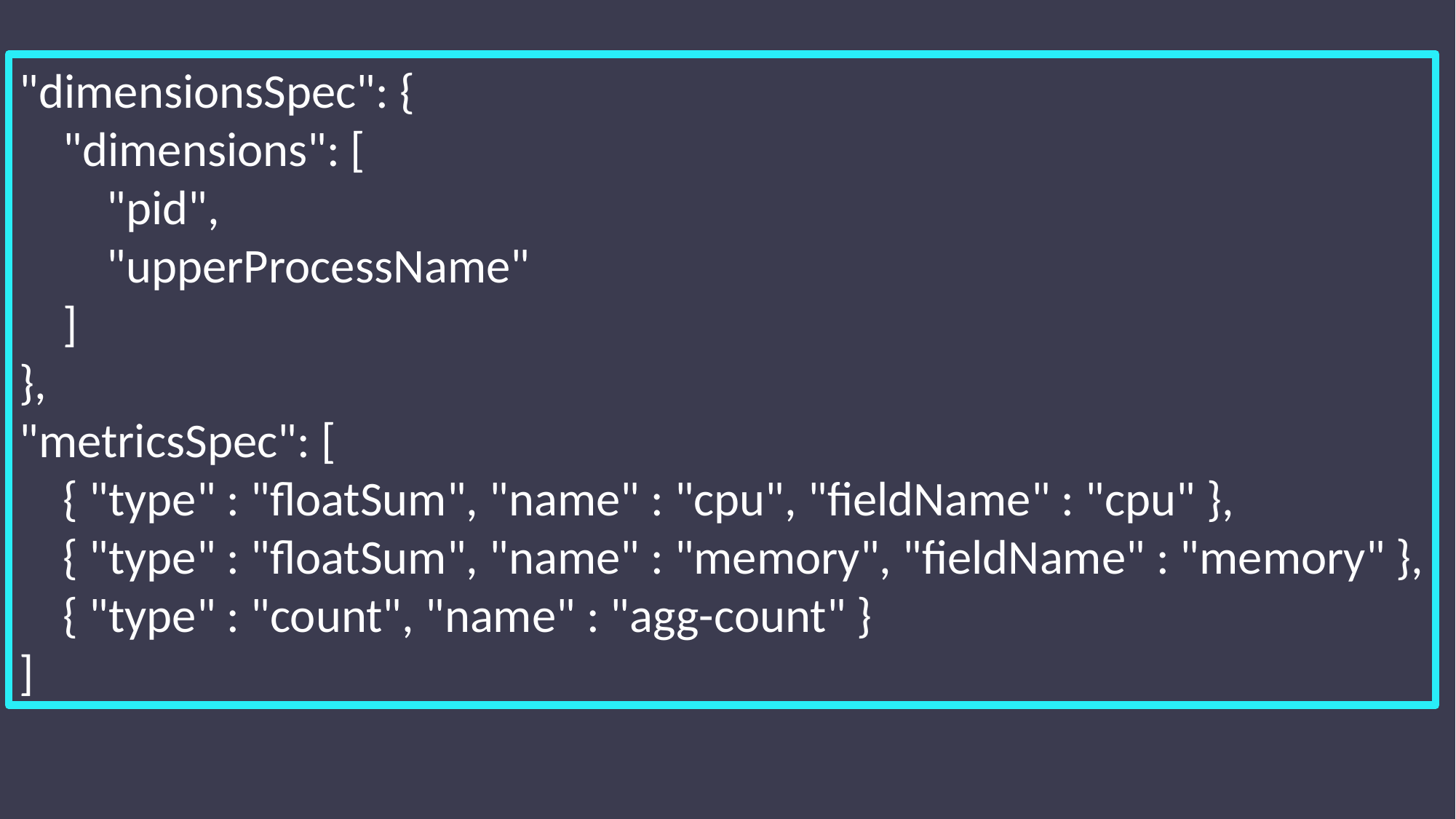

"dimensionsSpec": {
    "dimensions": [
        "pid",
        "upperProcessName"
    ]
},
"metricsSpec": [
    { "type" : "floatSum", "name" : "cpu", "fieldName" : "cpu" },
    { "type" : "floatSum", "name" : "memory", "fieldName" : "memory" },
    { "type" : "count", "name" : "agg-count" }
]